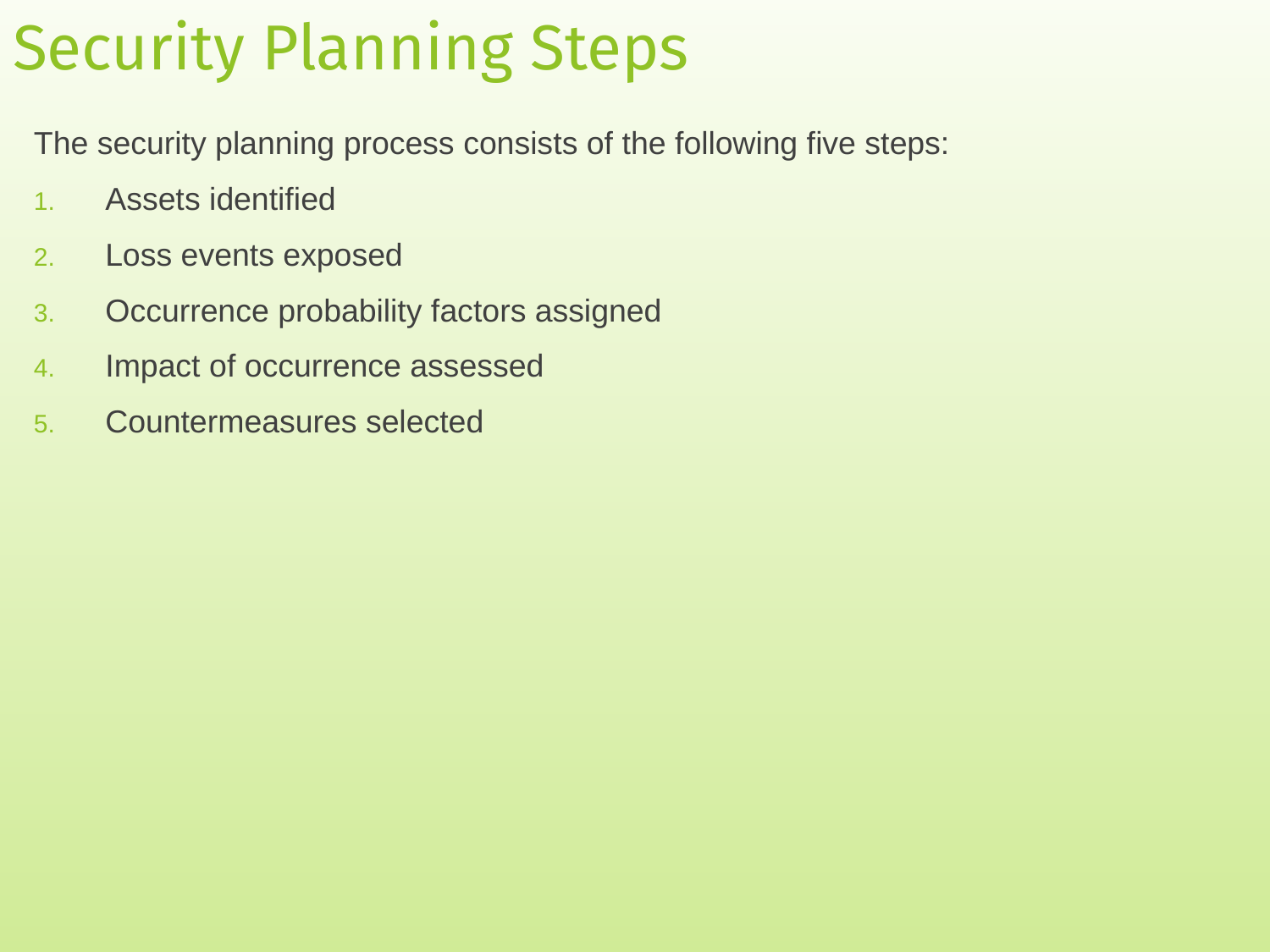

# Security Planning Steps
The security planning process consists of the following five steps:
Assets identified
Loss events exposed
Occurrence probability factors assigned
Impact of occurrence assessed
Countermeasures selected

4